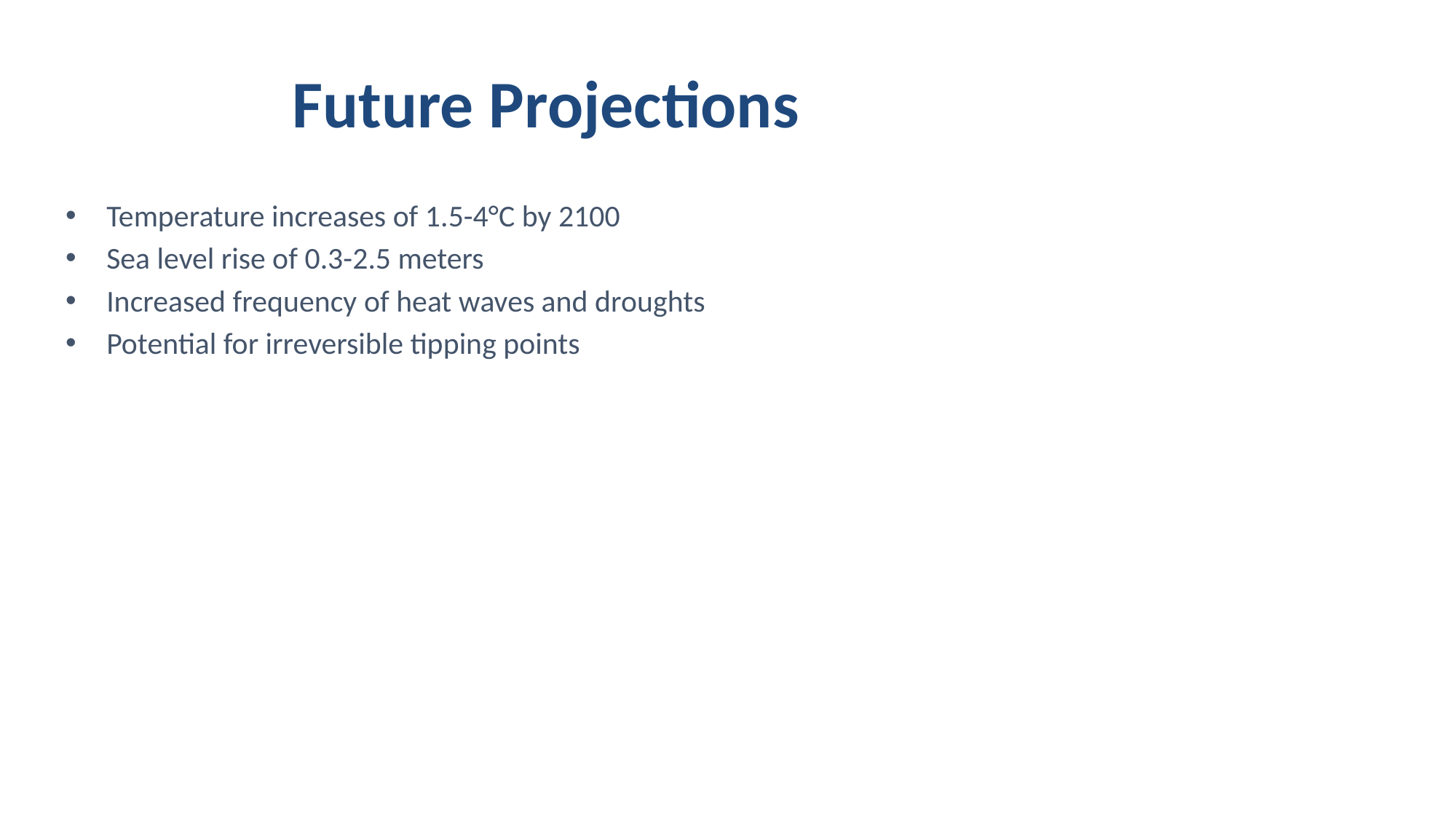

# Future Projections
Temperature increases of 1.5-4°C by 2100
Sea level rise of 0.3-2.5 meters
Increased frequency of heat waves and droughts
Potential for irreversible tipping points